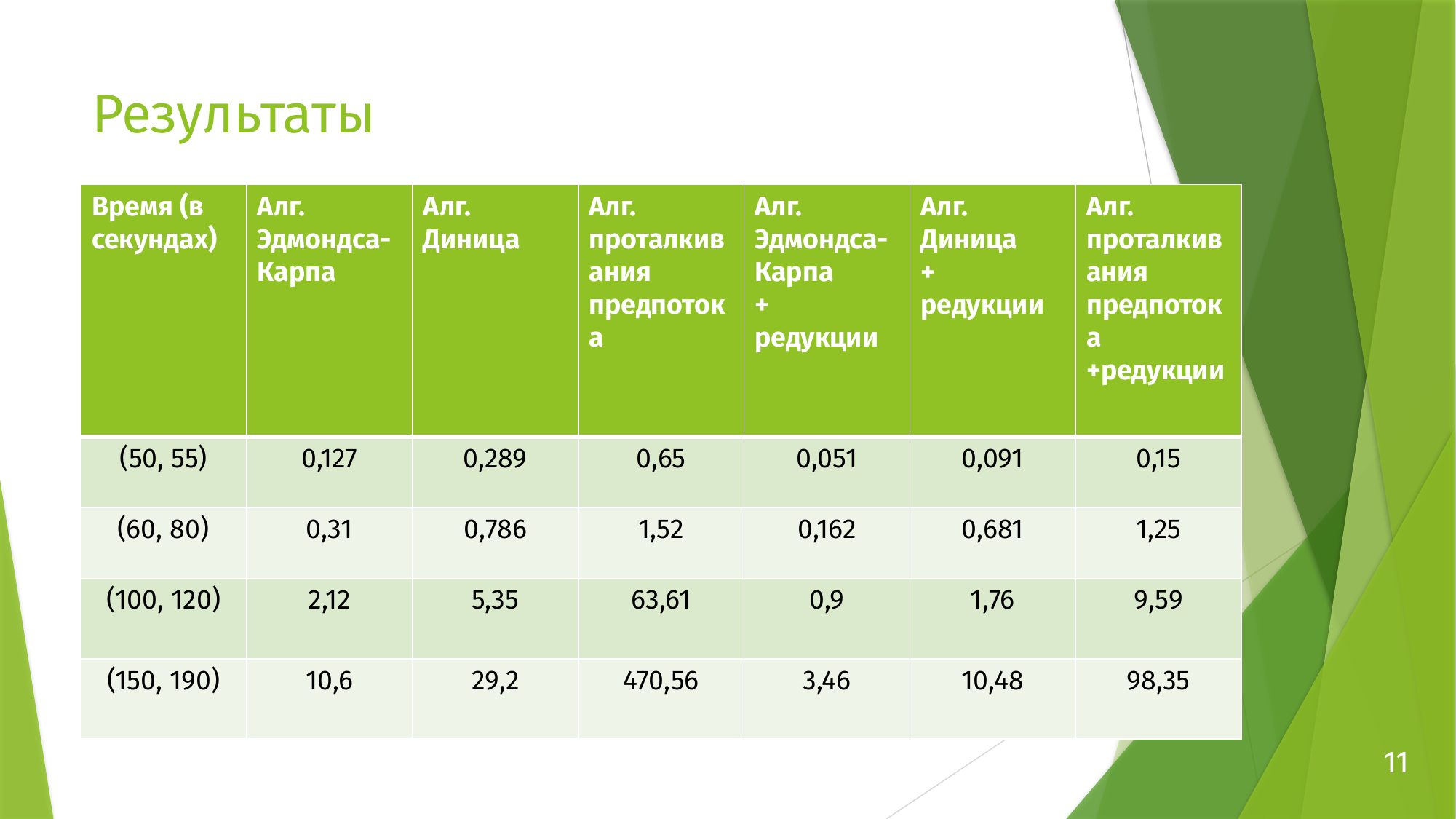

# Результаты
| Время (в секундах) | Алг. Эдмондса-Карпа | Алг. Диница | Алг. проталкивания предпотока | Алг. Эдмондса-Карпа + редукции | Алг. Диница + редукции | Алг. проталкивания предпотока +редукции |
| --- | --- | --- | --- | --- | --- | --- |
| (50, 55) | 0,127 | 0,289 | 0,65 | 0,051 | 0,091 | 0,15 |
| (60, 80) | 0,31 | 0,786 | 1,52 | 0,162 | 0,681 | 1,25 |
| (100, 120) | 2,12 | 5,35 | 63,61 | 0,9 | 1,76 | 9,59 |
| (150, 190) | 10,6 | 29,2 | 470,56 | 3,46 | 10,48 | 98,35 |
11